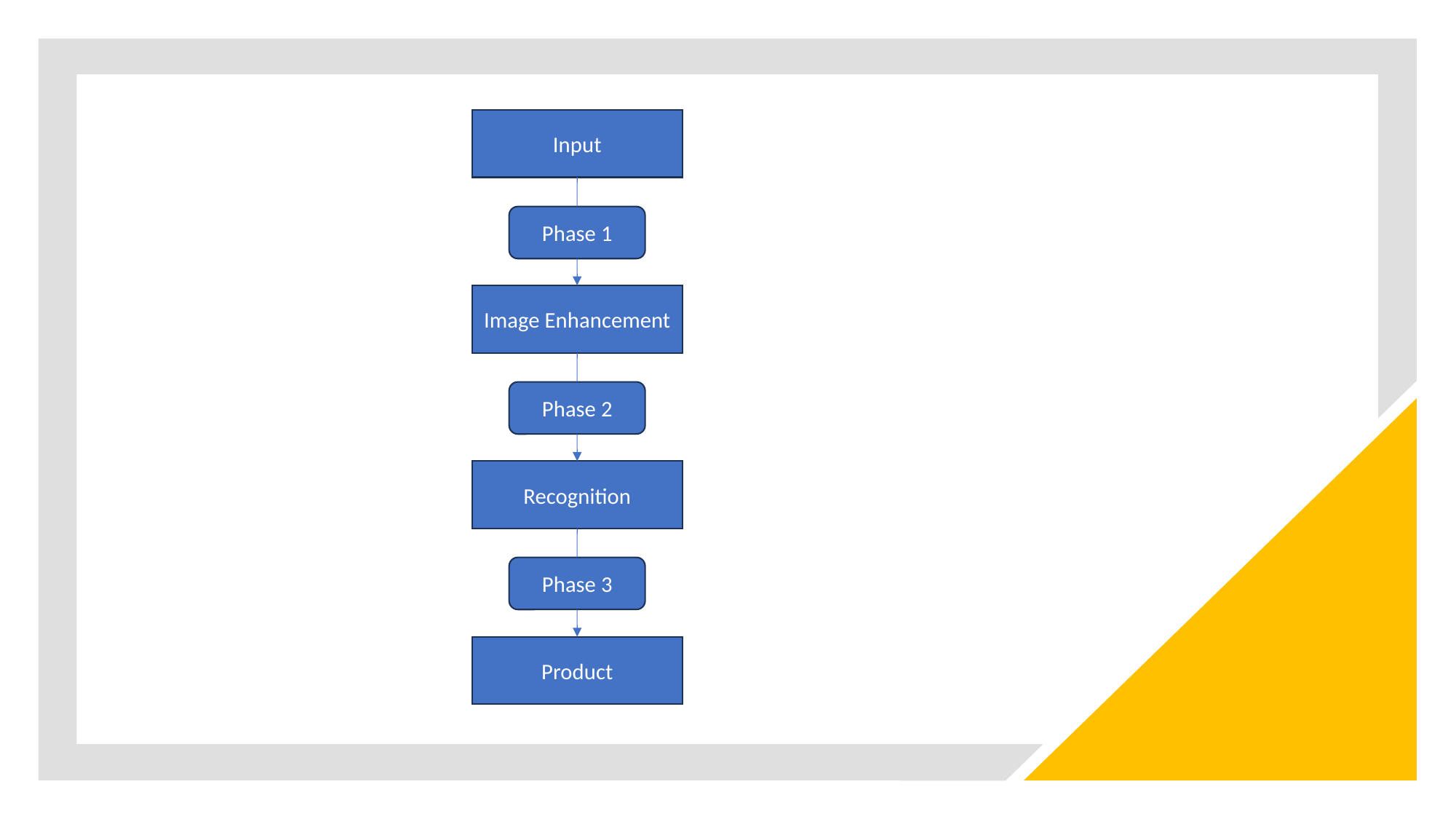

Input
Phase 1
Image Enhancement
Phase 2

Recognition
Phase 3
Product